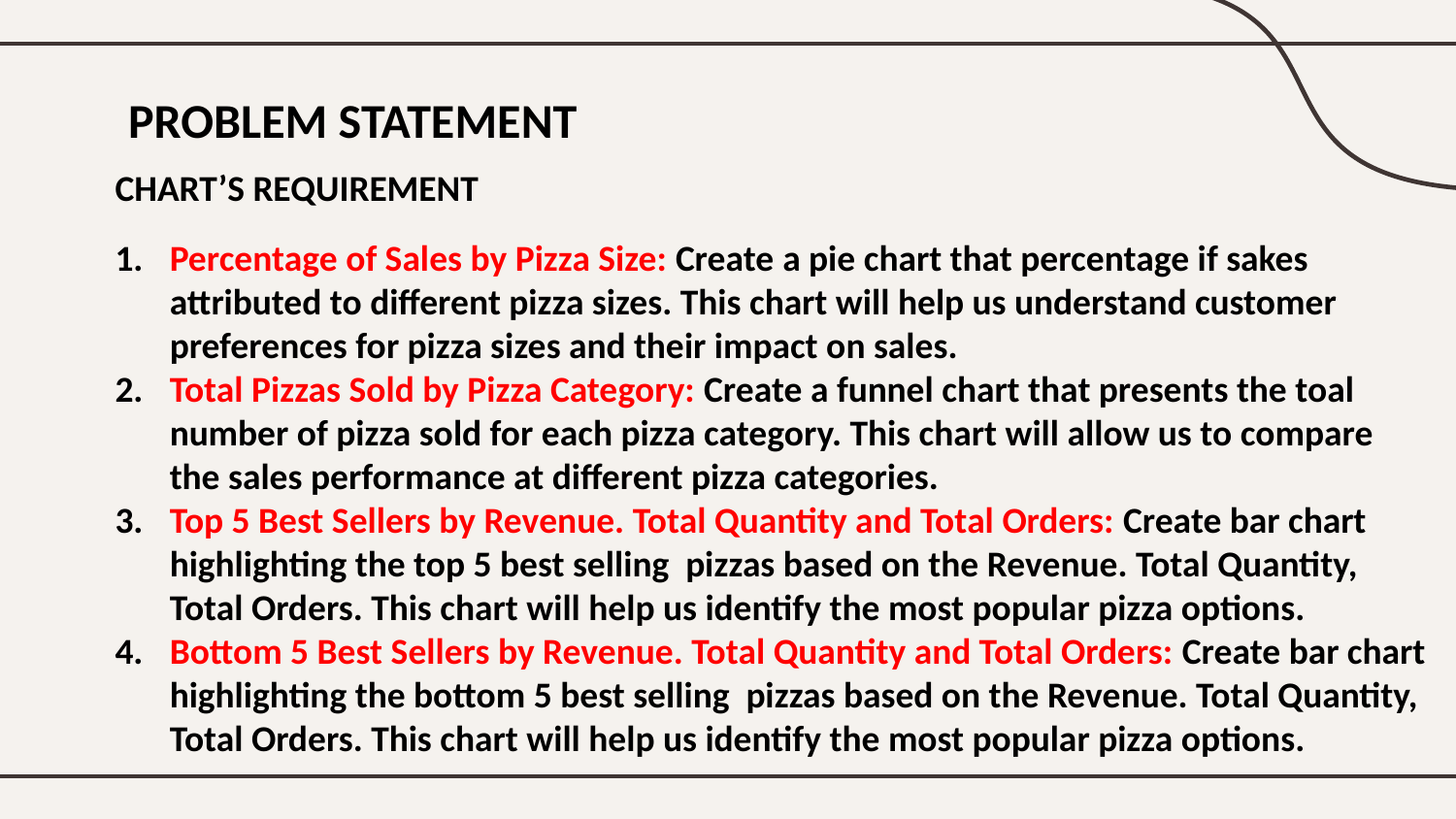

# PROBLEM STATEMENT
CHART’S REQUIREMENT

Percentage of Sales by Pizza Size: Create a pie chart that percentage if sakes attributed to different pizza sizes. This chart will help us understand customer preferences for pizza sizes and their impact on sales.
Total Pizzas Sold by Pizza Category: Create a funnel chart that presents the toal number of pizza sold for each pizza category. This chart will allow us to compare the sales performance at different pizza categories.
Top 5 Best Sellers by Revenue. Total Quantity and Total Orders: Create bar chart highlighting the top 5 best selling  pizzas based on the Revenue. Total Quantity, Total Orders. This chart will help us identify the most popular pizza options.
Bottom 5 Best Sellers by Revenue. Total Quantity and Total Orders: Create bar chart highlighting the bottom 5 best selling  pizzas based on the Revenue. Total Quantity, Total Orders. This chart will help us identify the most popular pizza options.